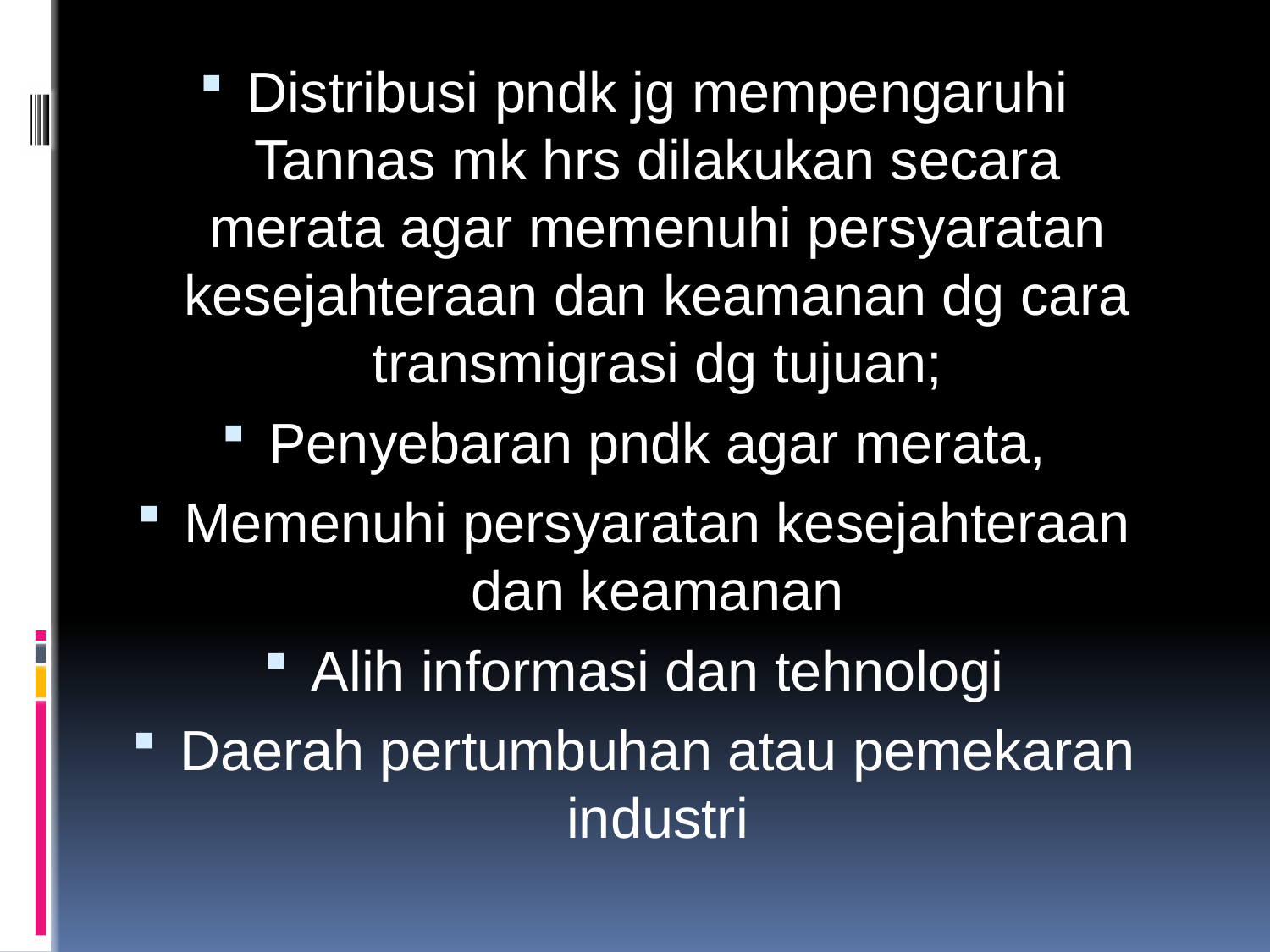

Distribusi pndk jg mempengaruhi Tannas mk hrs dilakukan secara merata agar memenuhi persyaratan kesejahteraan dan keamanan dg cara transmigrasi dg tujuan;
Penyebaran pndk agar merata,
Memenuhi persyaratan kesejahteraan dan keamanan
Alih informasi dan tehnologi
Daerah pertumbuhan atau pemekaran industri